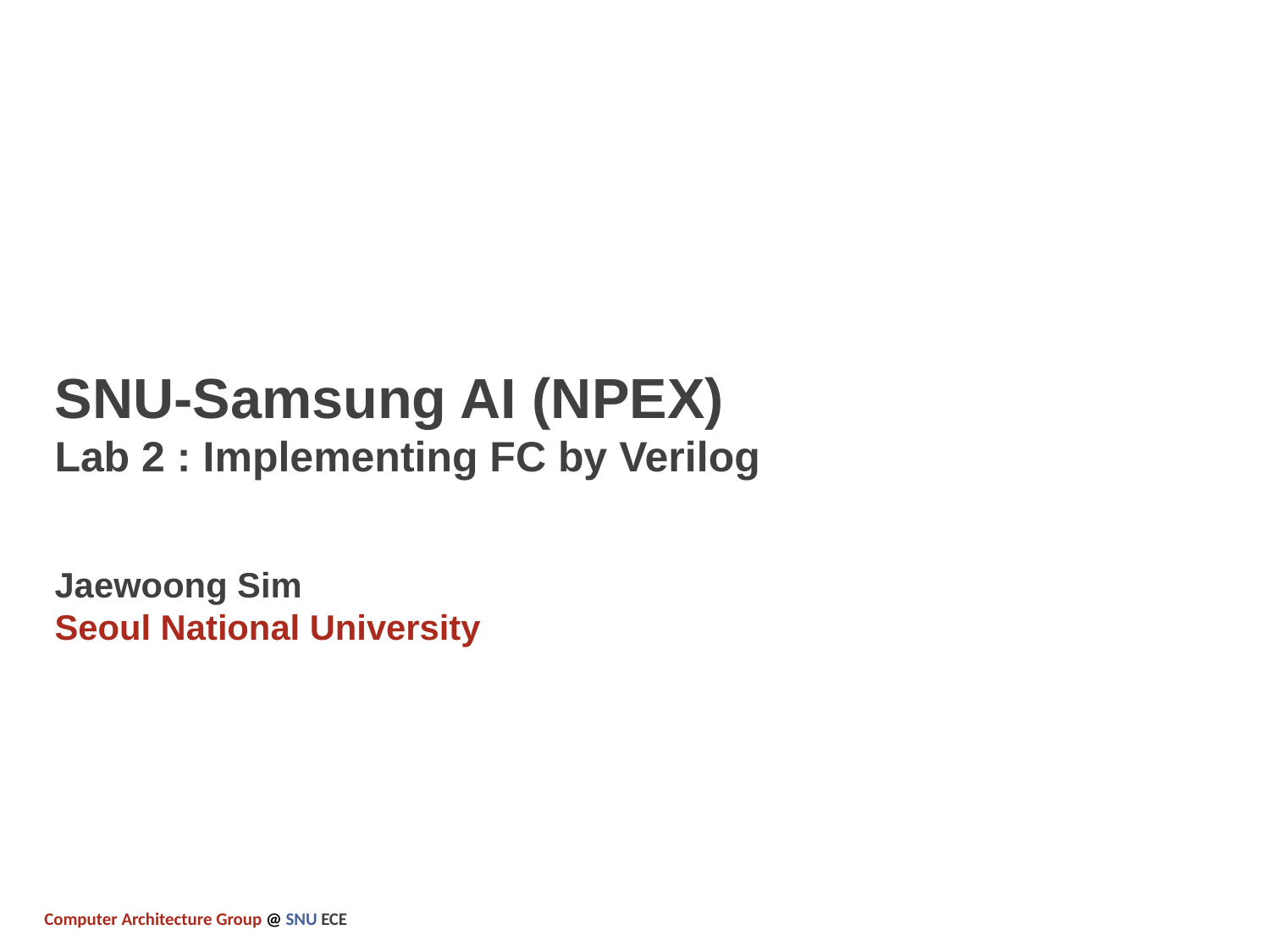

# SNU-Samsung AI (NPEX) Lab 2 : Implementing FC by Verilog Jaewoong Sim Seoul National University